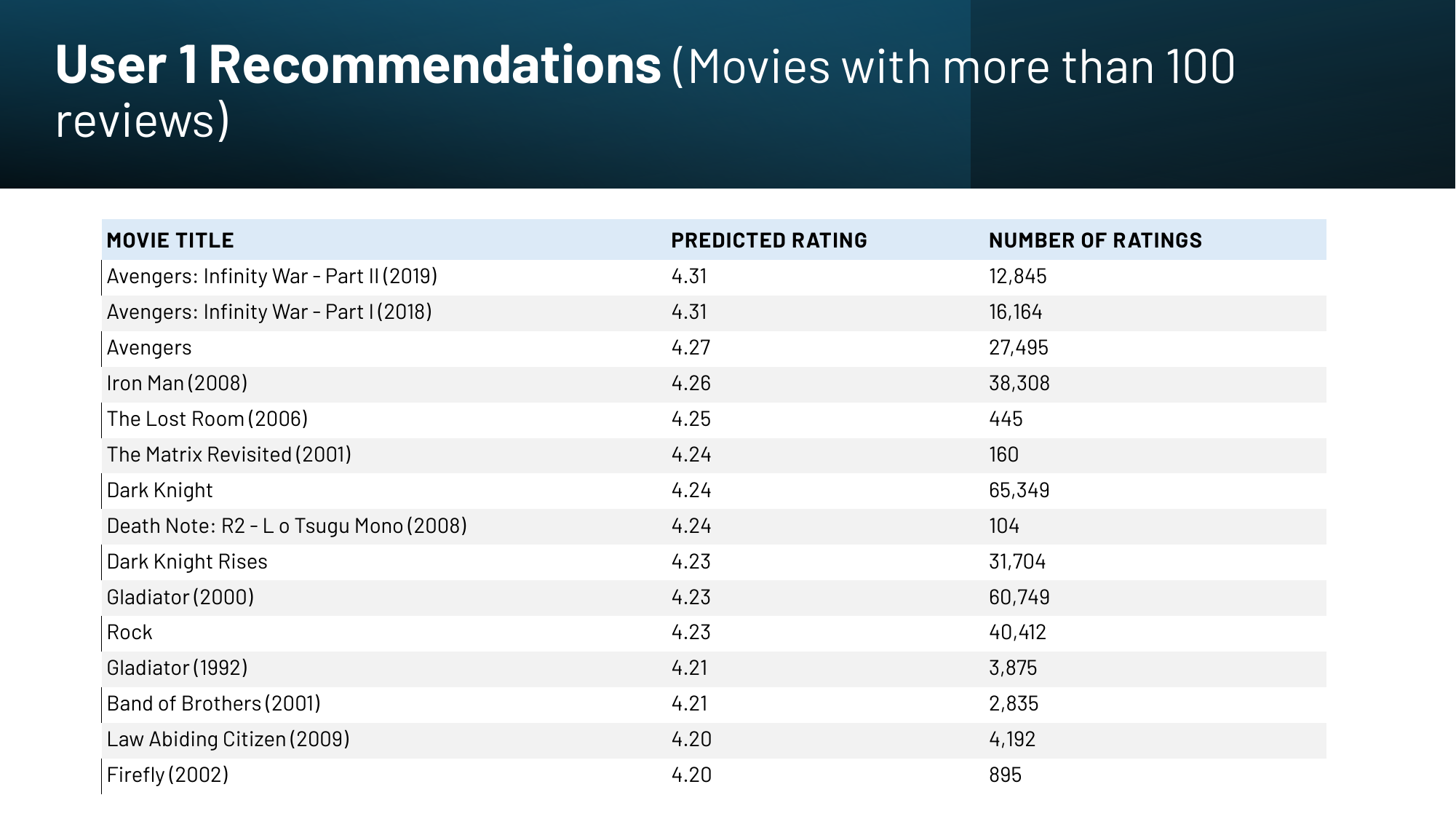

# User 1 Recommendations (Movies with more than 100 reviews)

| Movie Title | Predicted Rating | Number of Ratings |
| --- | --- | --- |
| Avengers: Infinity War - Part II (2019) | 4.31 | 12,845 |
| Avengers: Infinity War - Part I (2018) | 4.31 | 16,164 |
| Avengers | 4.27 | 27,495 |
| Iron Man (2008) | 4.26 | 38,308 |
| The Lost Room (2006) | 4.25 | 445 |
| The Matrix Revisited (2001) | 4.24 | 160 |
| Dark Knight | 4.24 | 65,349 |
| Death Note: R2 - L o Tsugu Mono (2008) | 4.24 | 104 |
| Dark Knight Rises | 4.23 | 31,704 |
| Gladiator (2000) | 4.23 | 60,749 |
| Rock | 4.23 | 40,412 |
| Gladiator (1992) | 4.21 | 3,875 |
| Band of Brothers (2001) | 4.21 | 2,835 |
| Law Abiding Citizen (2009) | 4.20 | 4,192 |
| Firefly (2002) | 4.20 | 895 |